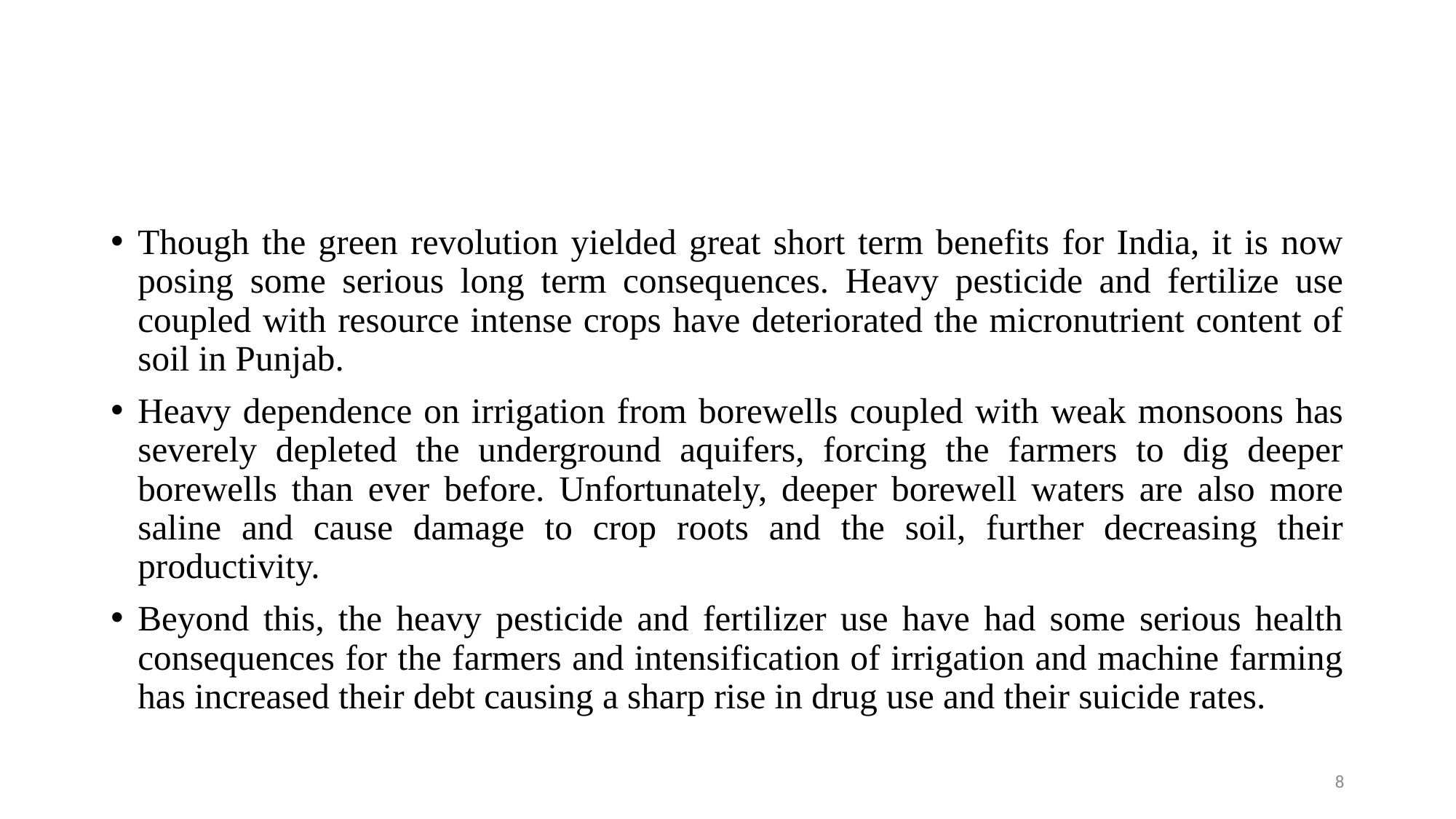

#
Though the green revolution yielded great short term benefits for India, it is now posing some serious long term consequences. Heavy pesticide and fertilize use coupled with resource intense crops have deteriorated the micronutrient content of soil in Punjab.
Heavy dependence on irrigation from borewells coupled with weak monsoons has severely depleted the underground aquifers, forcing the farmers to dig deeper borewells than ever before. Unfortunately, deeper borewell waters are also more saline and cause damage to crop roots and the soil, further decreasing their productivity.
Beyond this, the heavy pesticide and fertilizer use have had some serious health consequences for the farmers and intensification of irrigation and machine farming has increased their debt causing a sharp rise in drug use and their suicide rates.

8